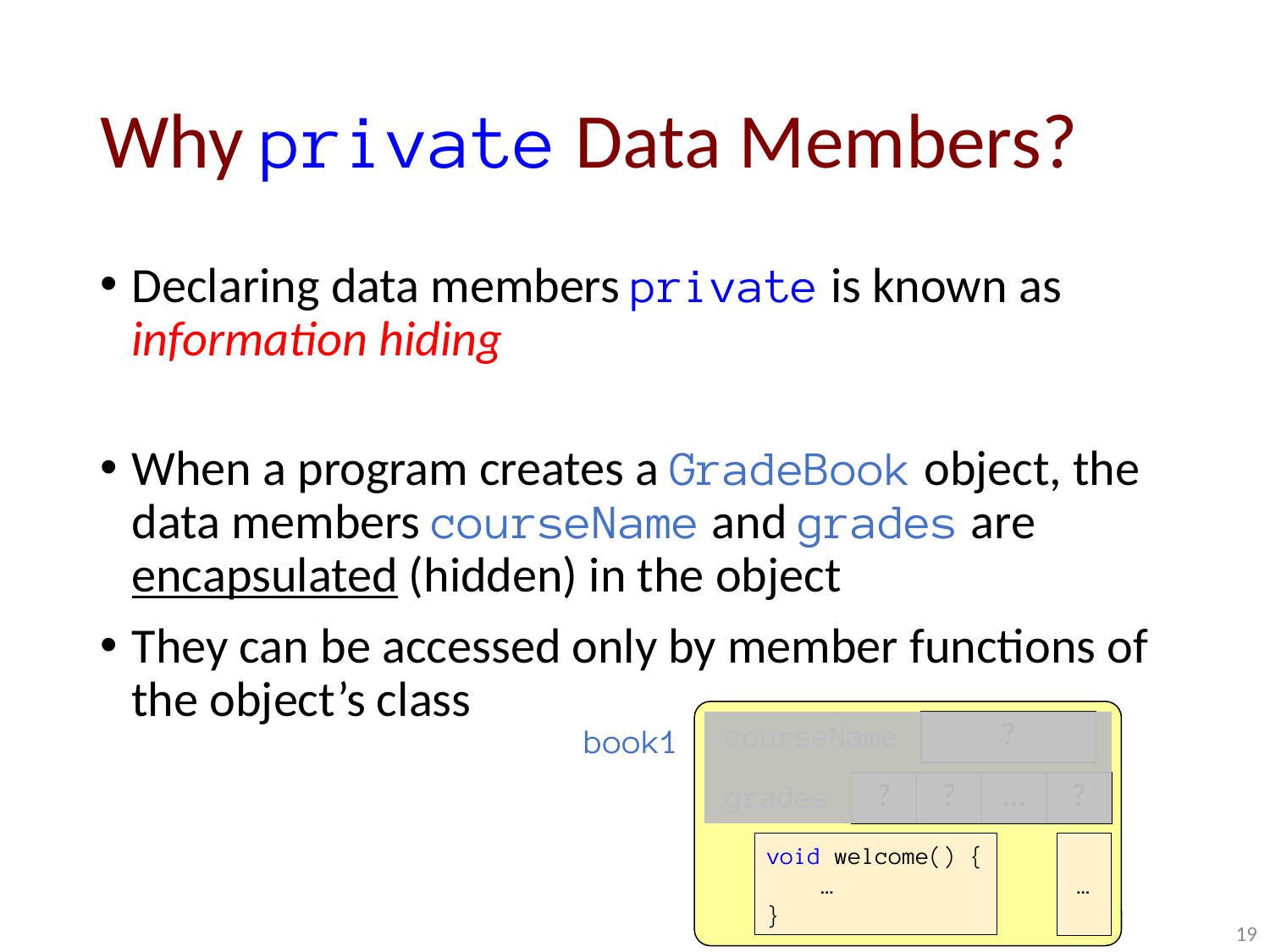

# Why private Data Members?
Declaring data members private is known as information hiding

When a program creates a GradeBook object, the data members courseName and grades are encapsulated (hidden) in the object
They can be accessed only by member functions of the object’s class

book1
| courseName | ? |
| --- | --- |

| grades | ? | ? | … | ? |
| --- | --- | --- | --- | --- |
void welcome() {
    …
}

…

19